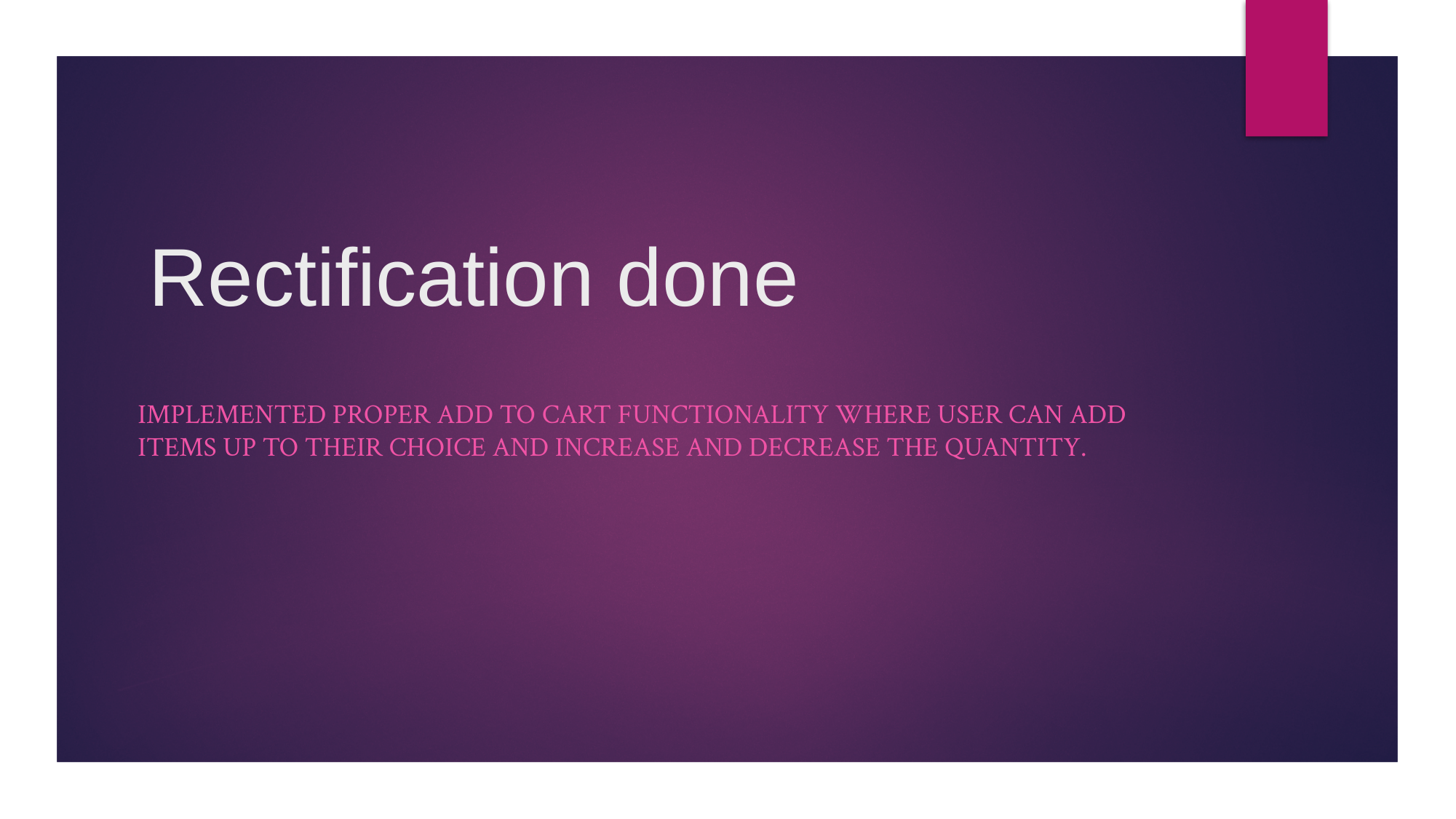

# Rectification done
Implemented proper add to cart functionality where user can add items up to their choice and increase and decrease the quantity.